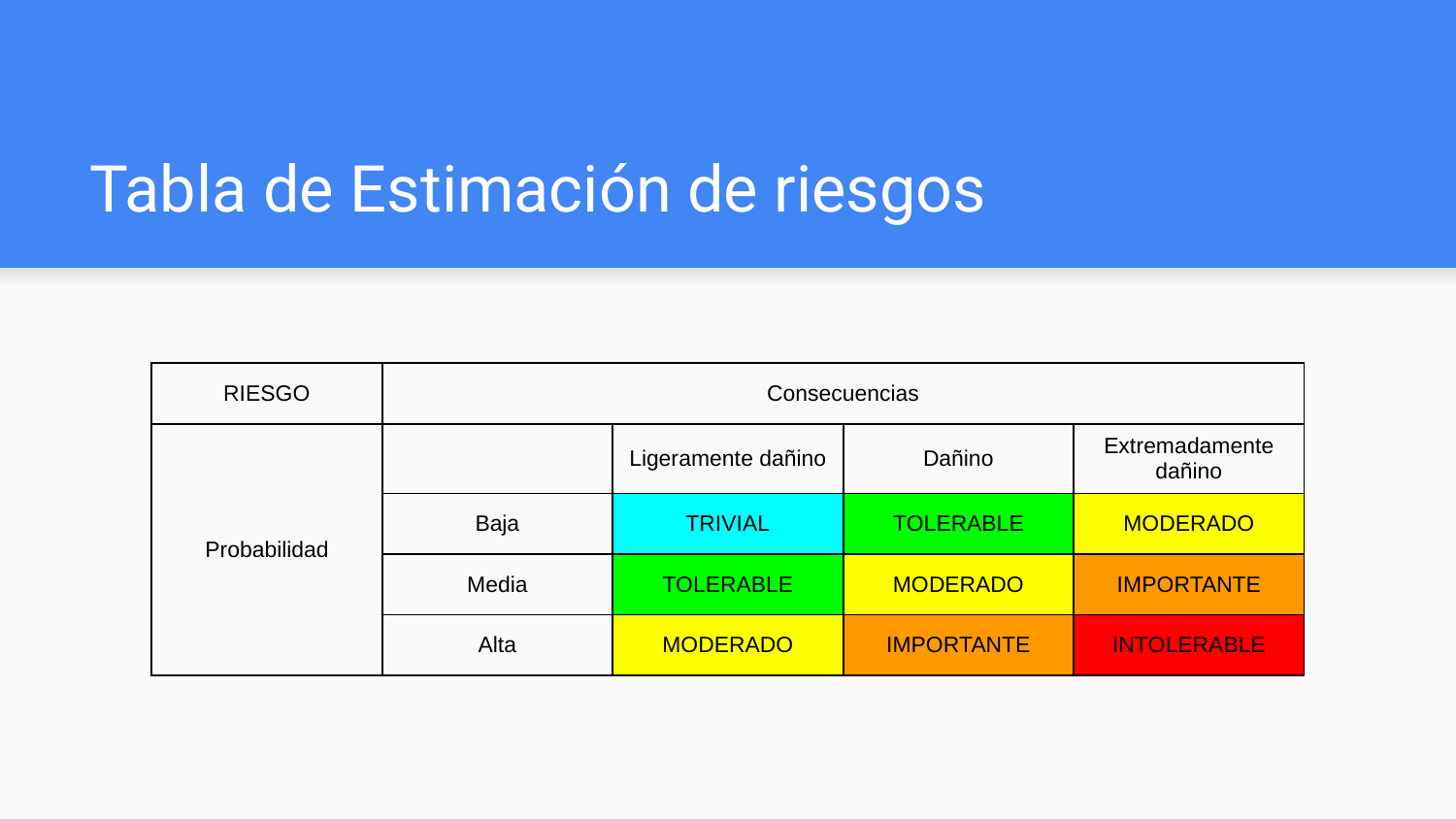

# Tabla de Estimación de riesgos
| RIESGO | Consecuencias |  |  |  |
| --- | --- | --- | --- | --- |
| Probabilidad |  | Ligeramente dañino | Dañino | Extremadamente dañino |
|  | Baja | TRIVIAL | TOLERABLE | MODERADO |
|  | Media | TOLERABLE | MODERADO | IMPORTANTE |
|  | Alta | MODERADO | IMPORTANTE | INTOLERABLE |